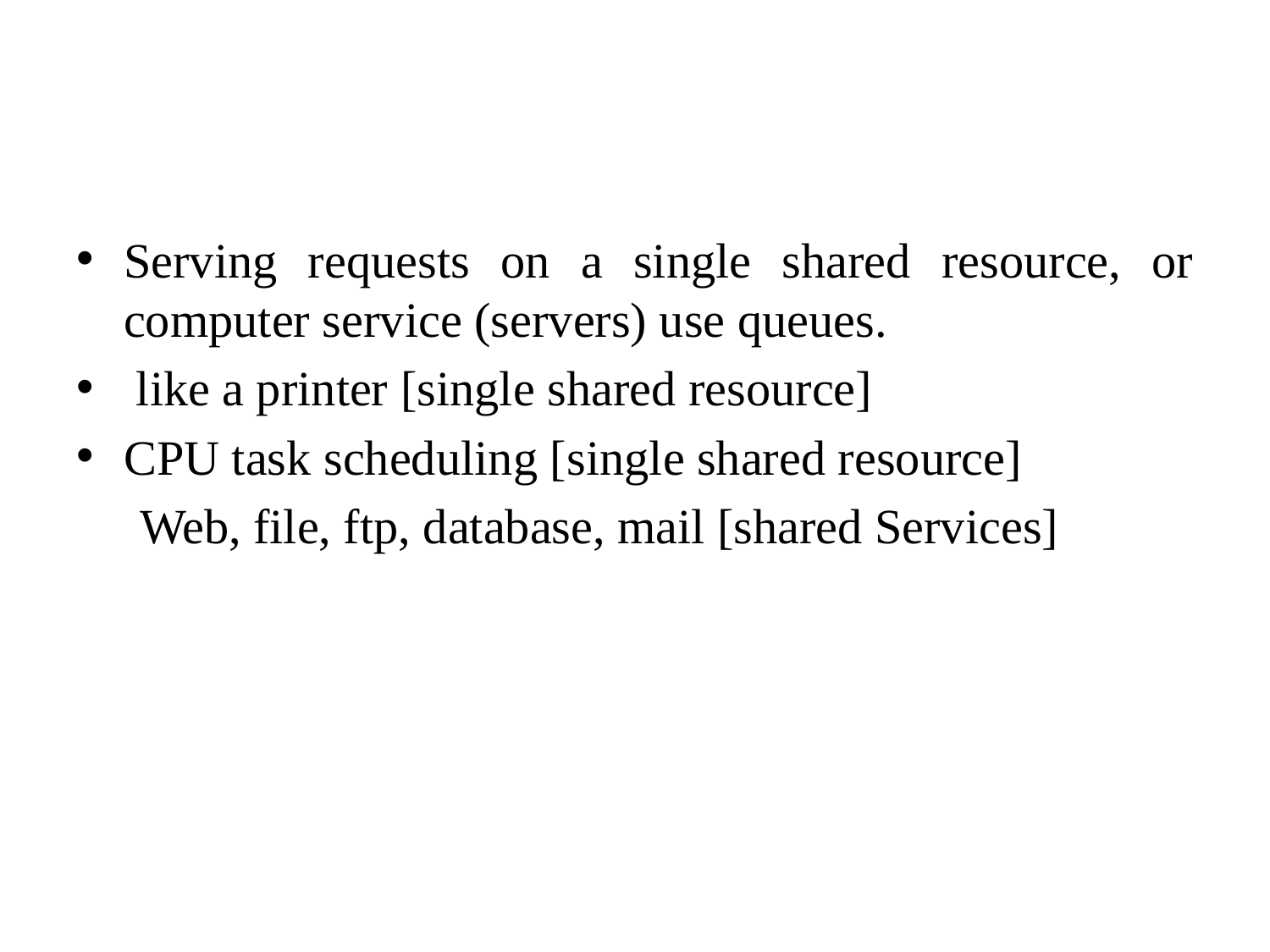

#
Serving requests on a single shared resource, or computer service (servers) use queues.
 like a printer [single shared resource]
CPU task scheduling [single shared resource]
Web, file, ftp, database, mail [shared Services]